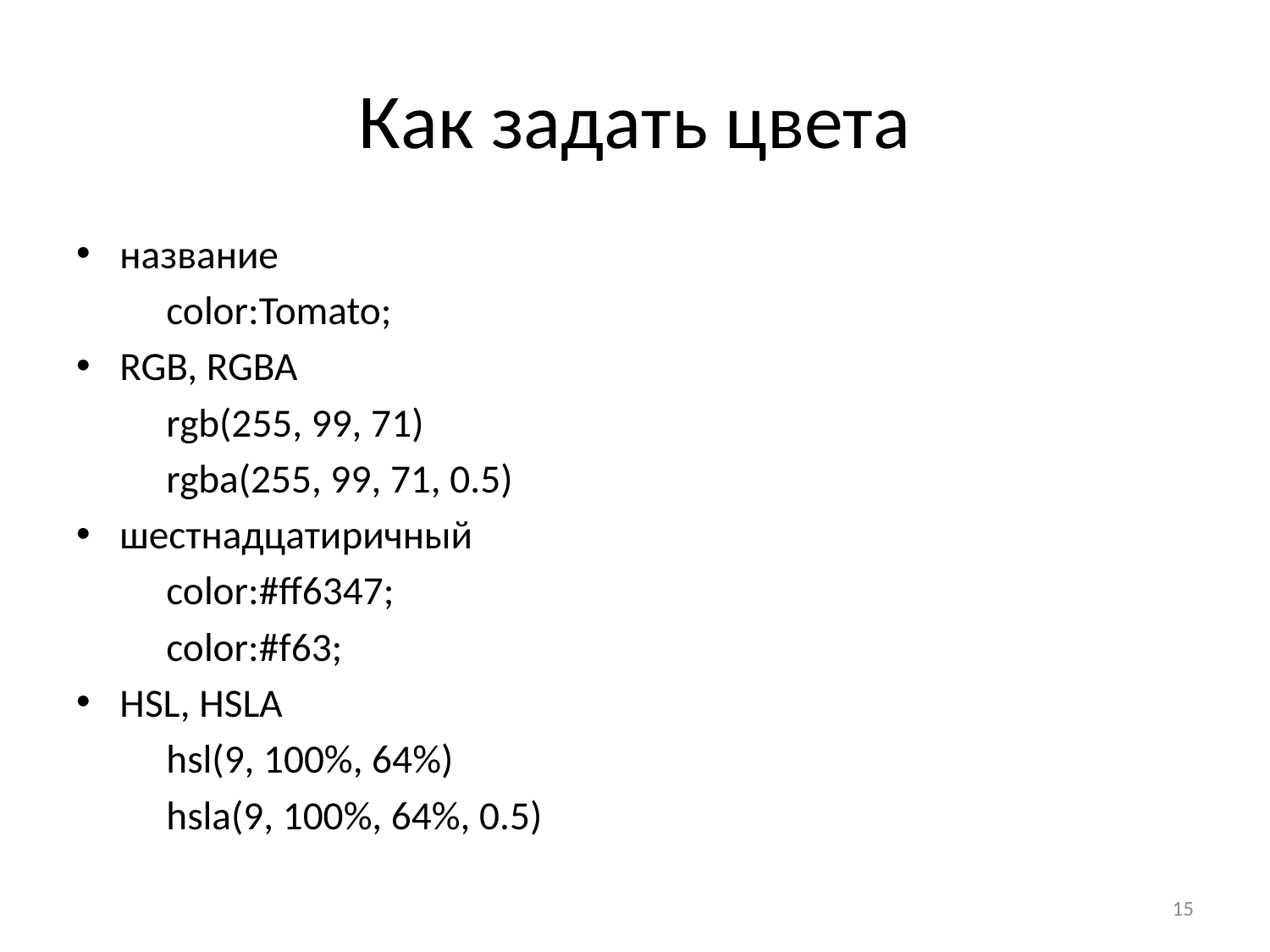

# Как задать цвета
название
	color:Tomato;
RGB, RGBA
	rgb(255, 99, 71)
	rgba(255, 99, 71, 0.5)
шестнадцатиричный
	color:#ff6347;
	color:#f63;
HSL, HSLA
	hsl(9, 100%, 64%)
	hsla(9, 100%, 64%, 0.5)

15